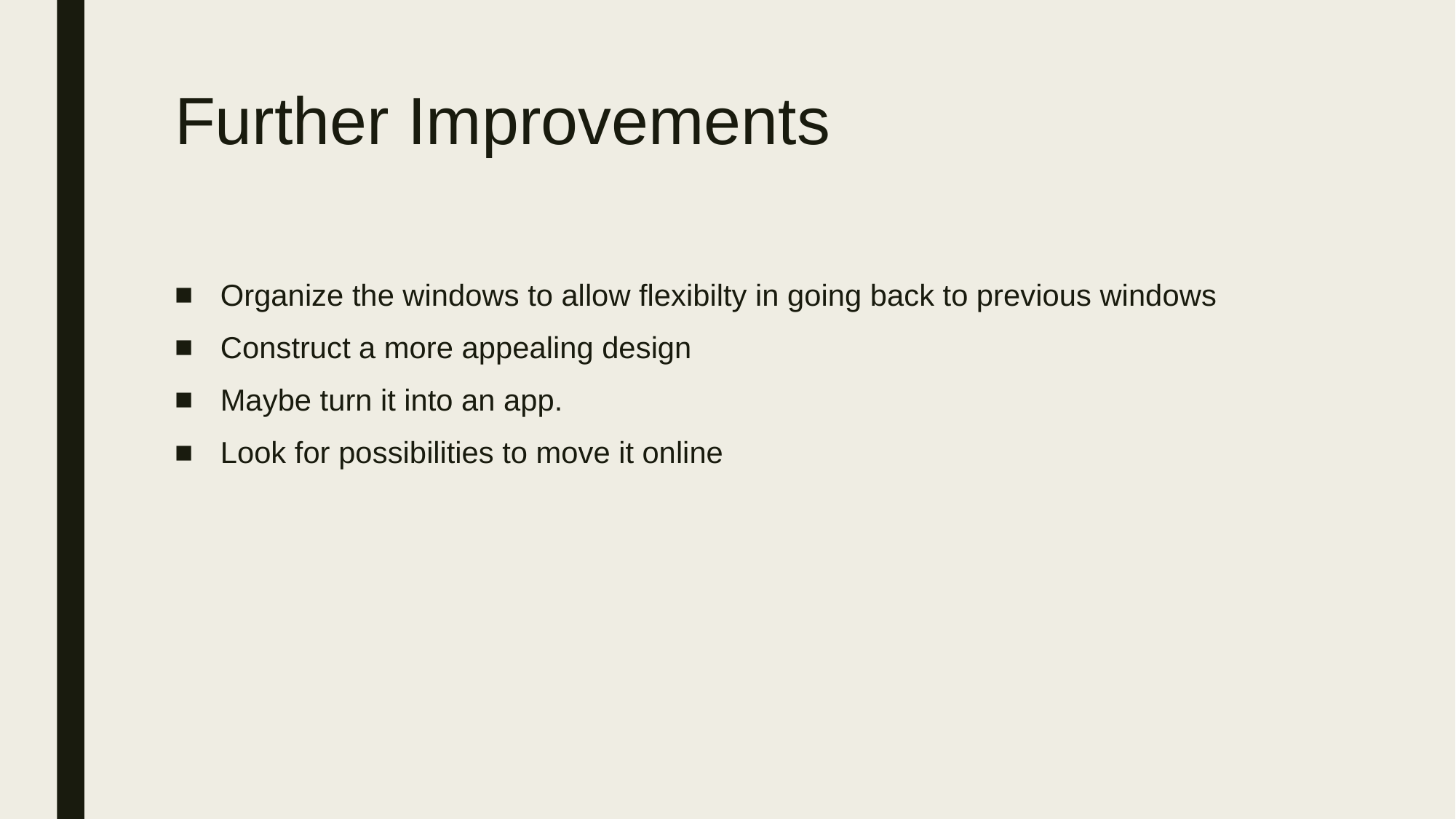

# Further Improvements
Organize the windows to allow flexibilty in going back to previous windows
Construct a more appealing design
Maybe turn it into an app.
Look for possibilities to move it online